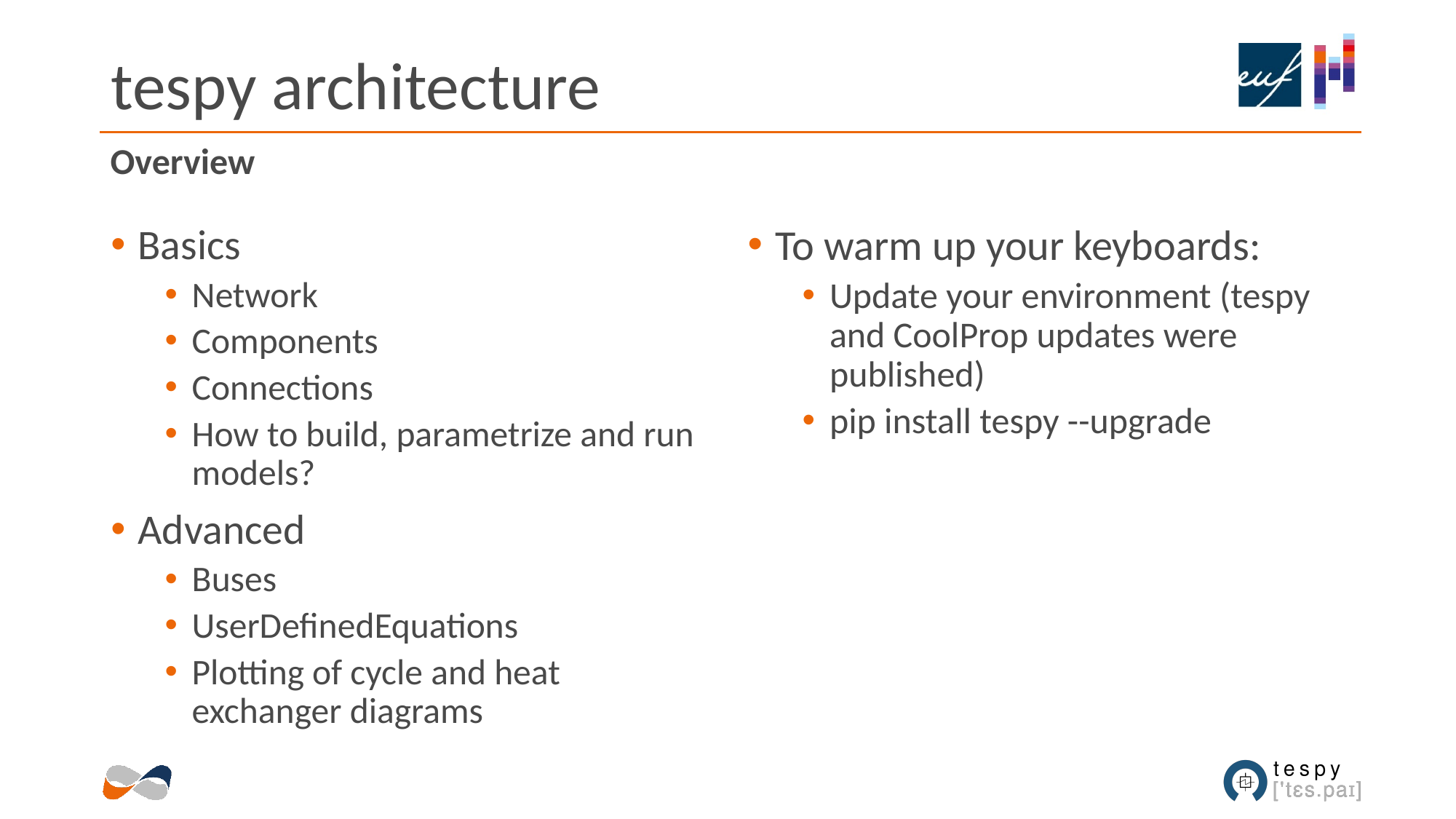

# tespy architecture
Overview
Basics
Network
Components
Connections
How to build, parametrize and run models?
Advanced
Buses
UserDefinedEquations
Plotting of cycle and heat exchanger diagrams

To warm up your keyboards:
Update your environment (tespy and CoolProp updates were published)
pip install tespy --upgrade